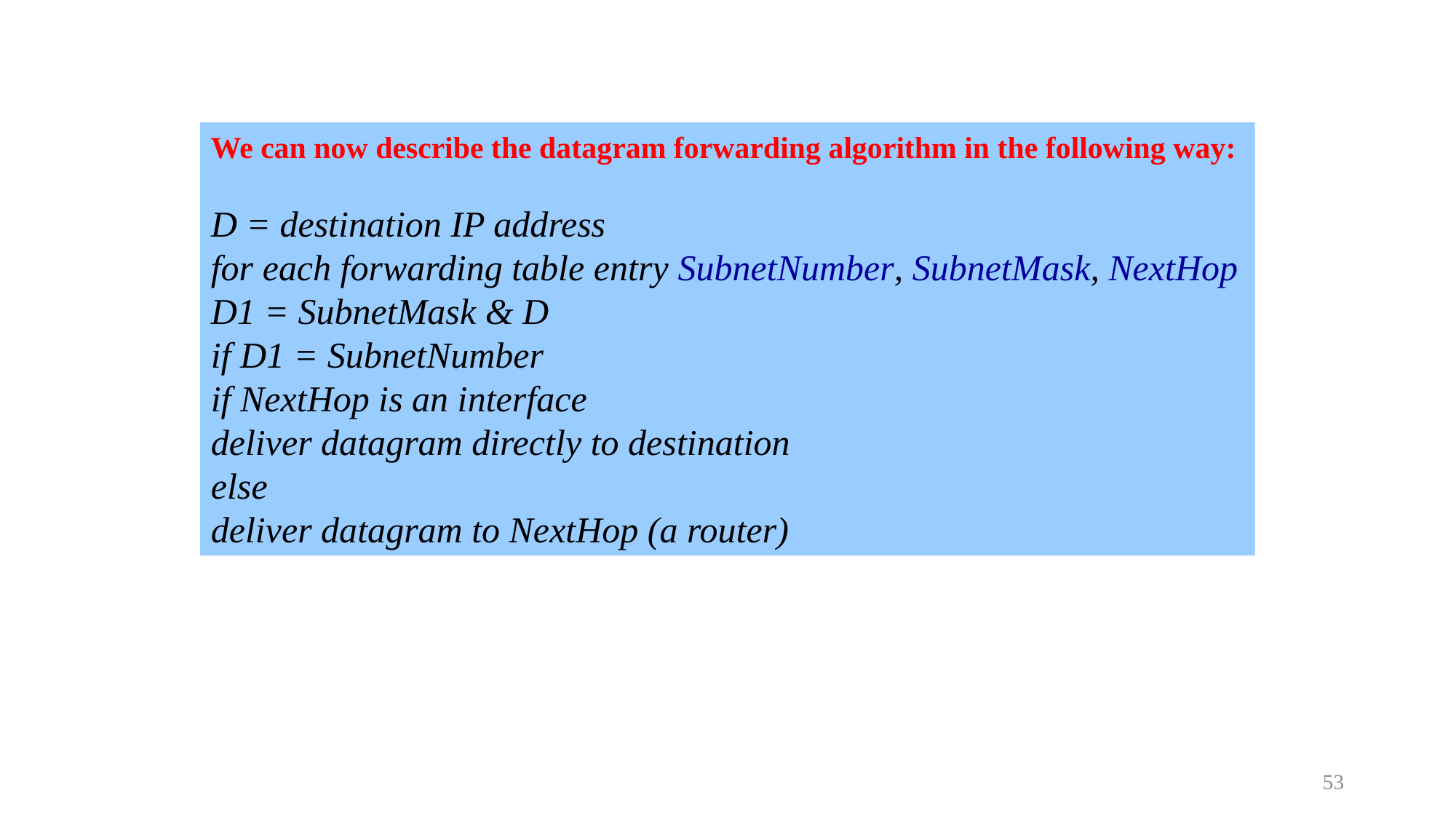

We can now describe the datagram forwarding algorithm in the following way:

D = destination IP address
for each forwarding table entry SubnetNumber, SubnetMask, NextHop
D1 = SubnetMask & D
if D1 = SubnetNumber
if NextHop is an interface
deliver datagram directly to destination
else
deliver datagram to NextHop (a router)
53